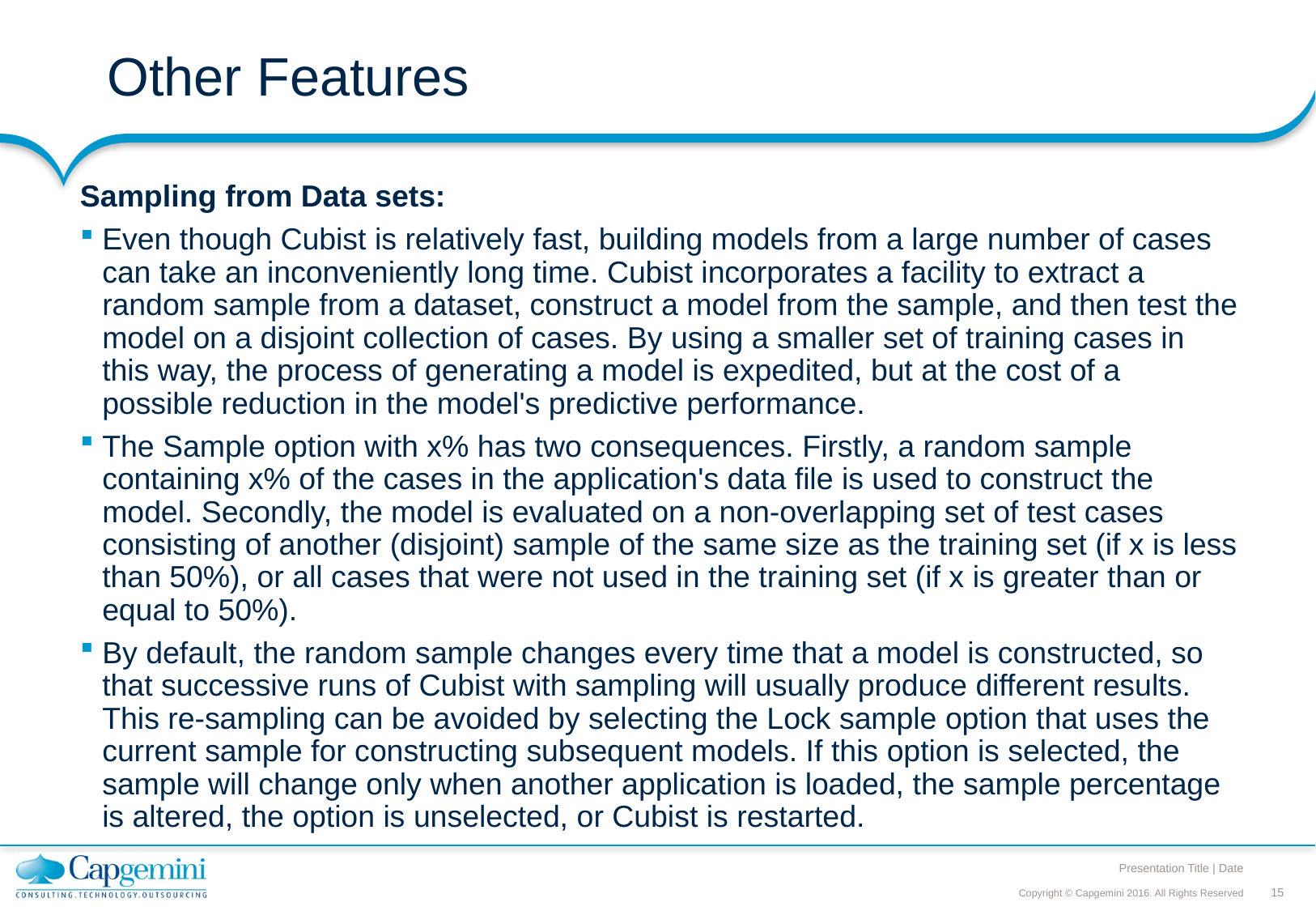

# Other Features
Sampling from Data sets:
Even though Cubist is relatively fast, building models from a large number of cases can take an inconveniently long time. Cubist incorporates a facility to extract a random sample from a dataset, construct a model from the sample, and then test the model on a disjoint collection of cases. By using a smaller set of training cases in this way, the process of generating a model is expedited, but at the cost of a possible reduction in the model's predictive performance.
The Sample option with x% has two consequences. Firstly, a random sample containing x% of the cases in the application's data file is used to construct the model. Secondly, the model is evaluated on a non-overlapping set of test cases consisting of another (disjoint) sample of the same size as the training set (if x is less than 50%), or all cases that were not used in the training set (if x is greater than or equal to 50%).
By default, the random sample changes every time that a model is constructed, so that successive runs of Cubist with sampling will usually produce different results. This re-sampling can be avoided by selecting the Lock sample option that uses the current sample for constructing subsequent models. If this option is selected, the sample will change only when another application is loaded, the sample percentage is altered, the option is unselected, or Cubist is restarted.